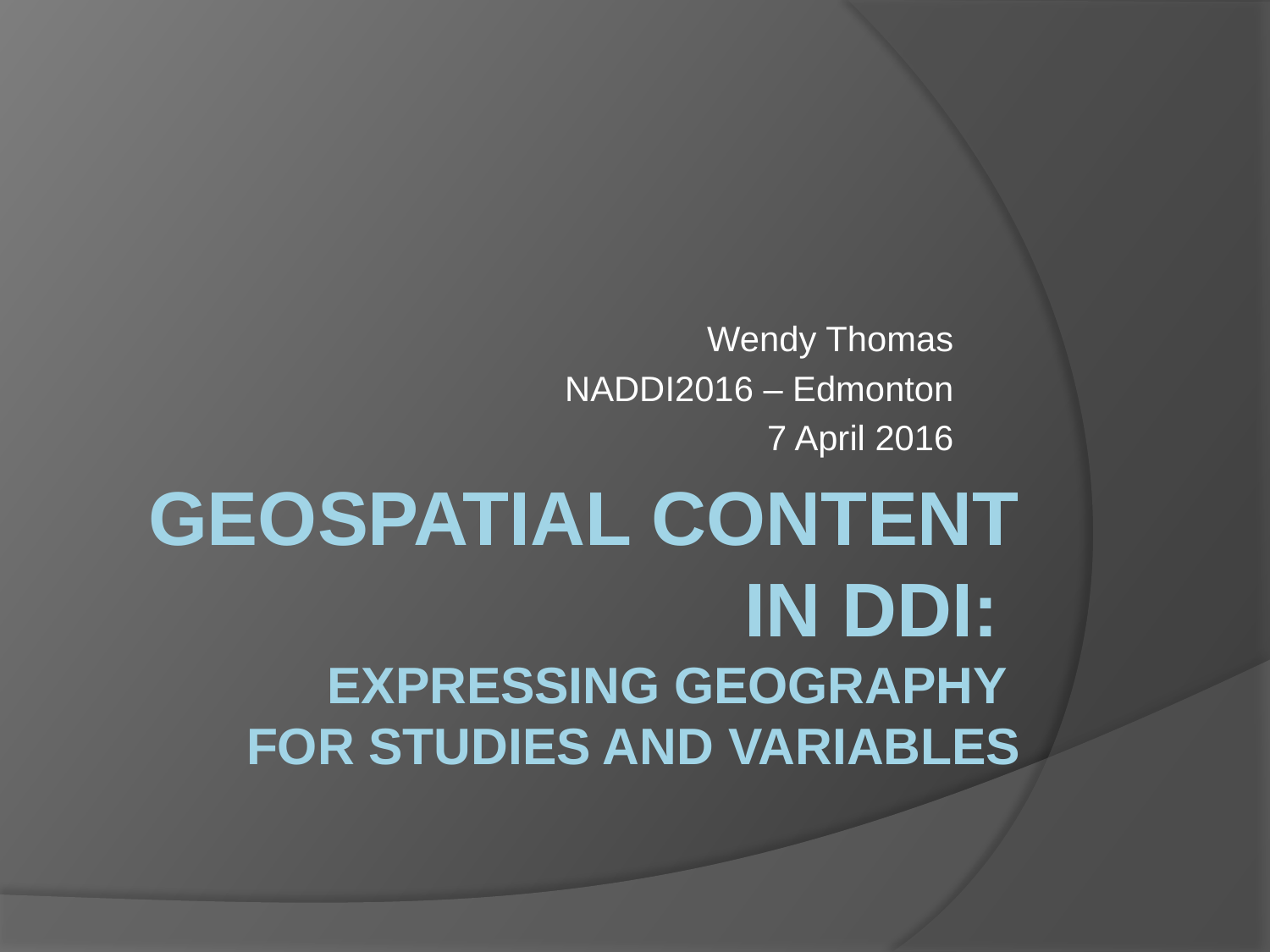

Wendy Thomas
NADDI2016 – Edmonton
7 April 2016
# Geospatial content in DDI: Expressing geography for studies and variables